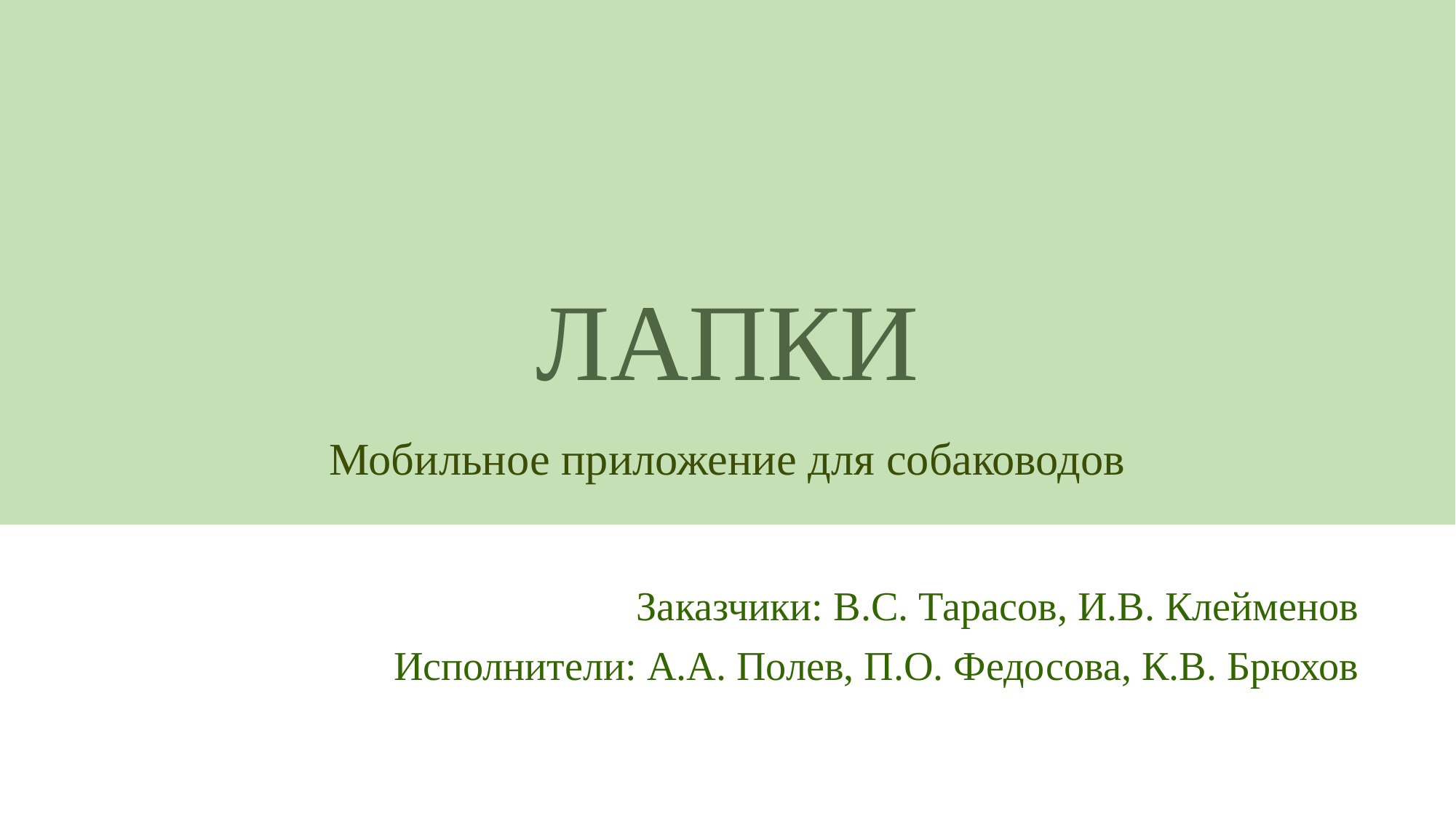

# ЛАПКИ
Мобильное приложение для собаководов
Заказчики: В.С. Тарасов, И.В. Клейменов
Исполнители: А.А. Полев, П.О. Федосова, К.В. Брюхов